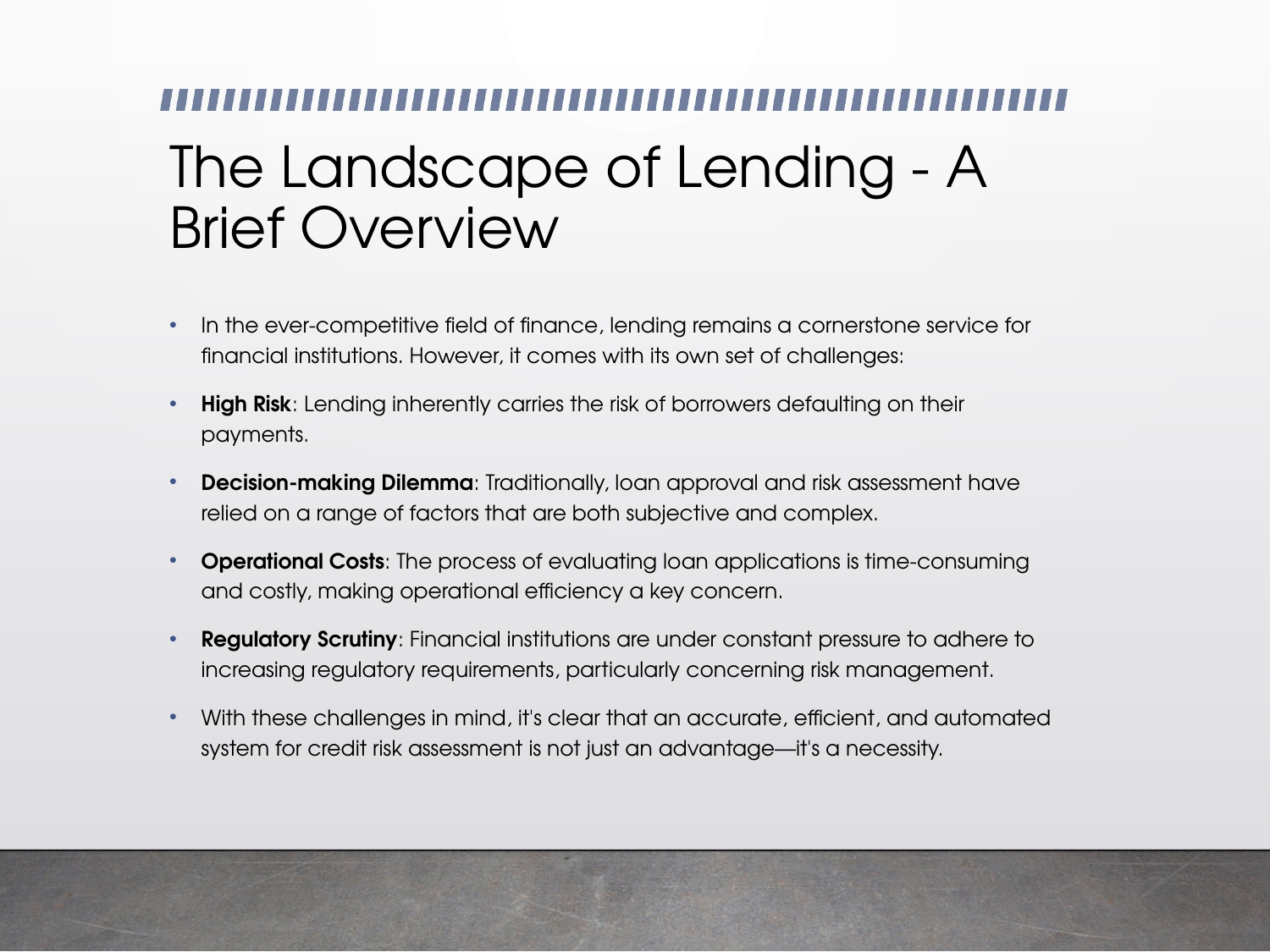

# The Landscape of Lending - A Brief Overview
In the ever-competitive field of finance, lending remains a cornerstone service for financial institutions. However, it comes with its own set of challenges:
High Risk: Lending inherently carries the risk of borrowers defaulting on their payments.
Decision-making Dilemma: Traditionally, loan approval and risk assessment have relied on a range of factors that are both subjective and complex.
Operational Costs: The process of evaluating loan applications is time-consuming and costly, making operational efficiency a key concern.
Regulatory Scrutiny: Financial institutions are under constant pressure to adhere to increasing regulatory requirements, particularly concerning risk management.
With these challenges in mind, it's clear that an accurate, efficient, and automated system for credit risk assessment is not just an advantage—it's a necessity.